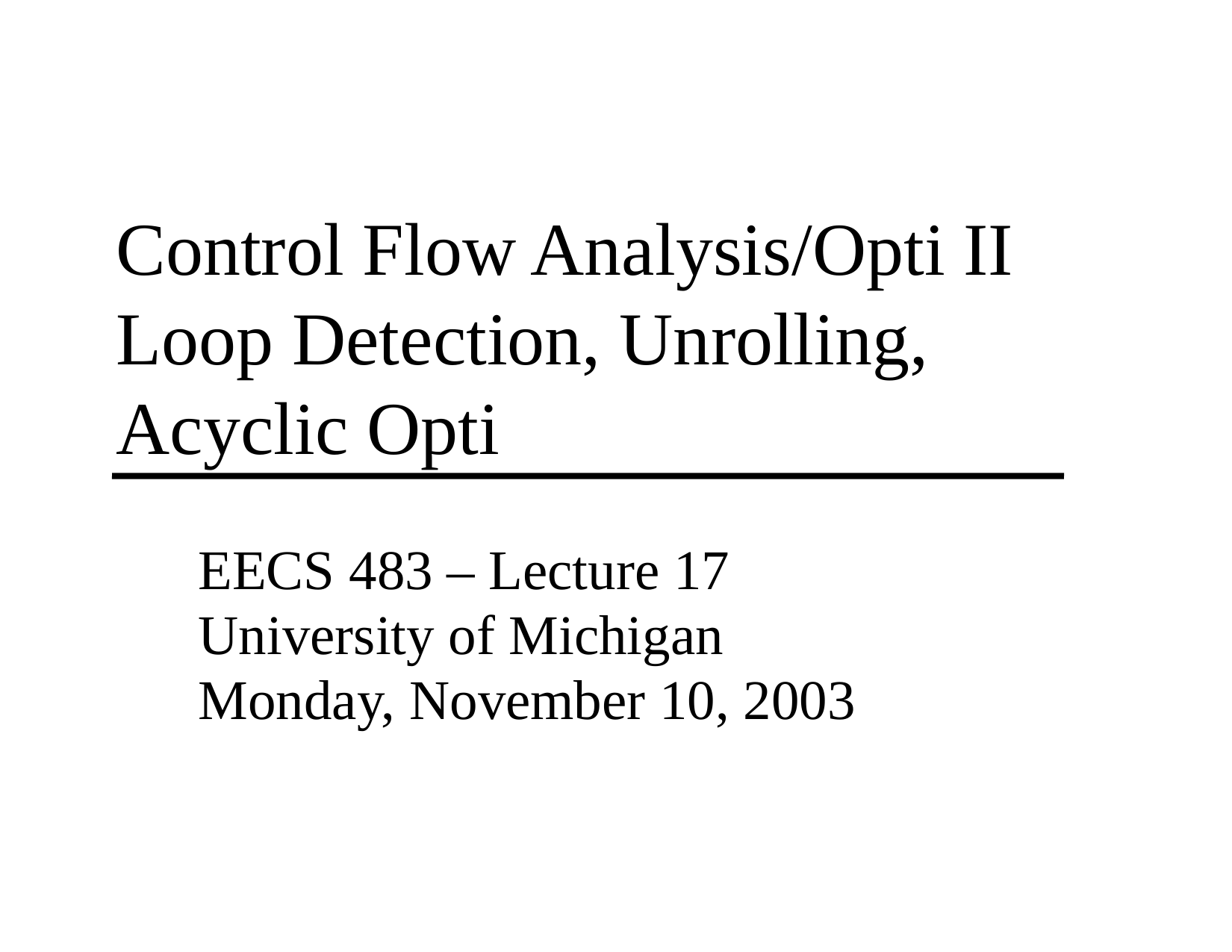

# Control Flow Analysis/Opti II Loop Detection, Unrolling, Acyclic Opti
EECS 483 – Lecture 17
University of Michigan
Monday, November 10, 2003